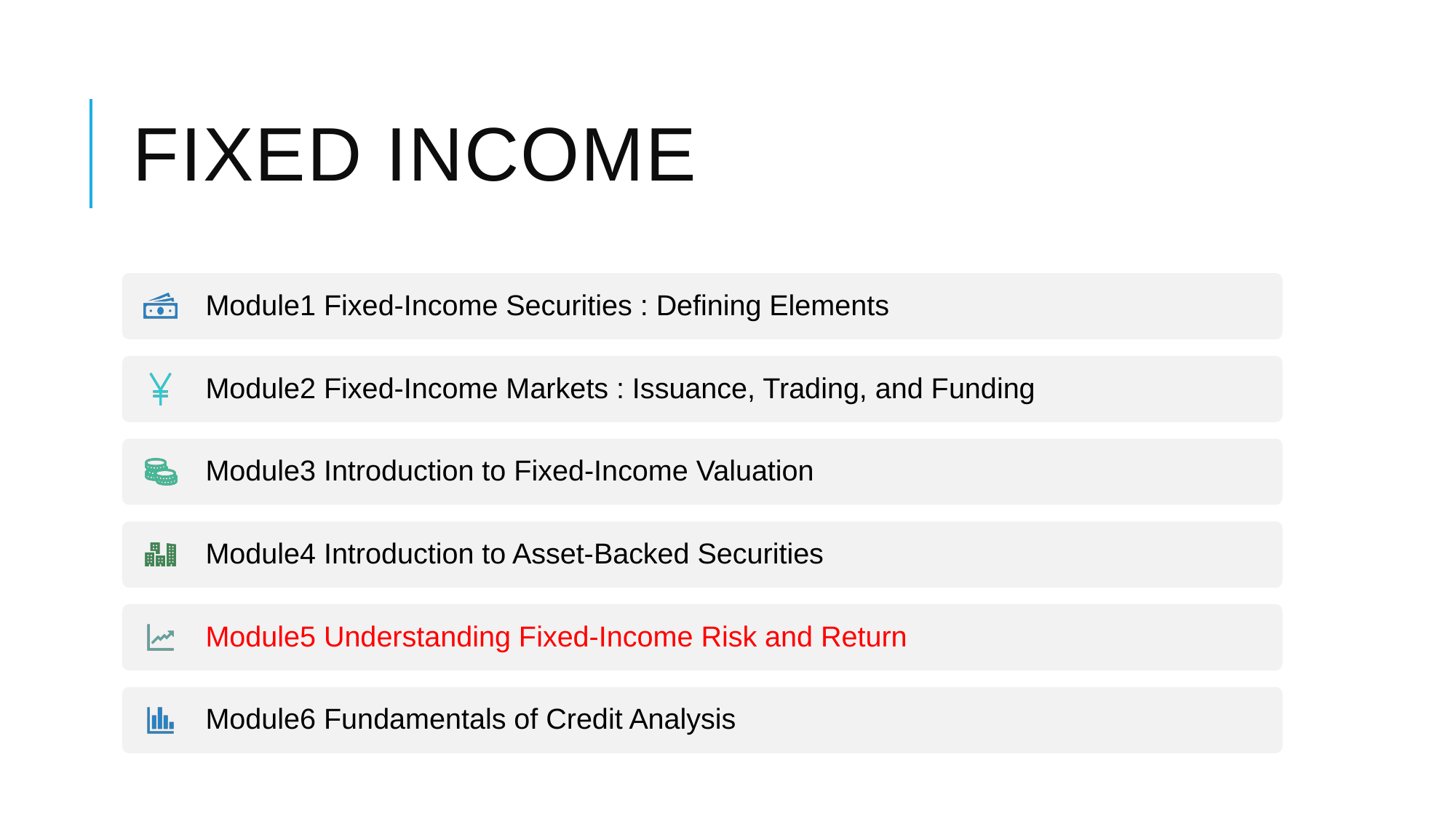

# Fixed income
Module1 Fixed-Income Securities : Defining Elements
Module2 Fixed-Income Markets : Issuance, Trading, and Funding
Module3 Introduction to Fixed-Income Valuation
Module4 Introduction to Asset-Backed Securities
Module5 Understanding Fixed-Income Risk and Return
Module6 Fundamentals of Credit Analysis